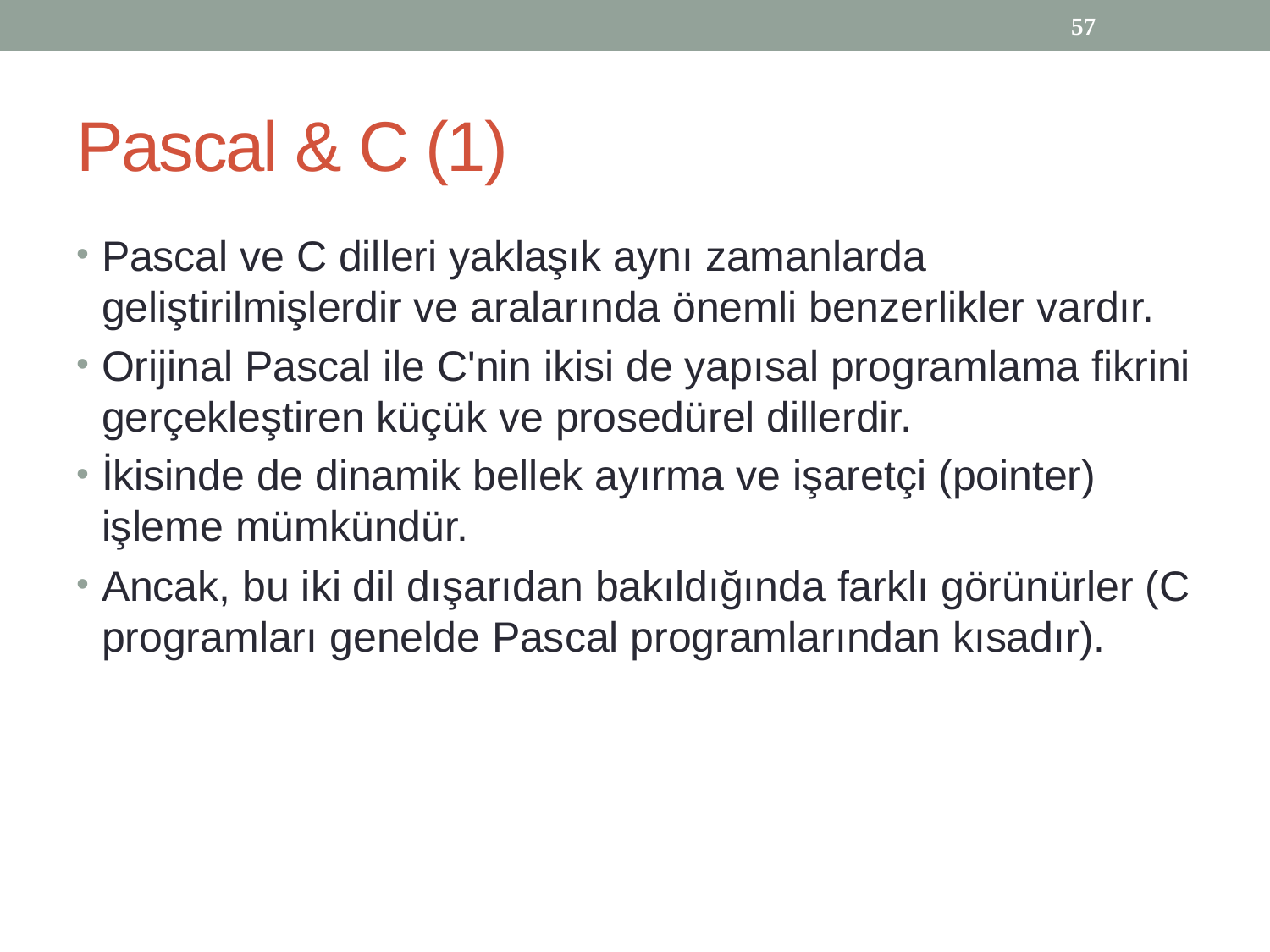

57
# Pascal & C (1)
Pascal ve C dilleri yaklaşık aynı zamanlarda geliştirilmişlerdir ve aralarında önemli benzerlikler vardır.
Orijinal Pascal ile C'nin ikisi de yapısal programlama fikrini gerçekleştiren küçük ve prosedürel dillerdir.
İkisinde de dinamik bellek ayırma ve işaretçi (pointer) işleme mümkündür.
Ancak, bu iki dil dışarıdan bakıldığında farklı görünürler (C programları genelde Pascal programlarından kısadır).